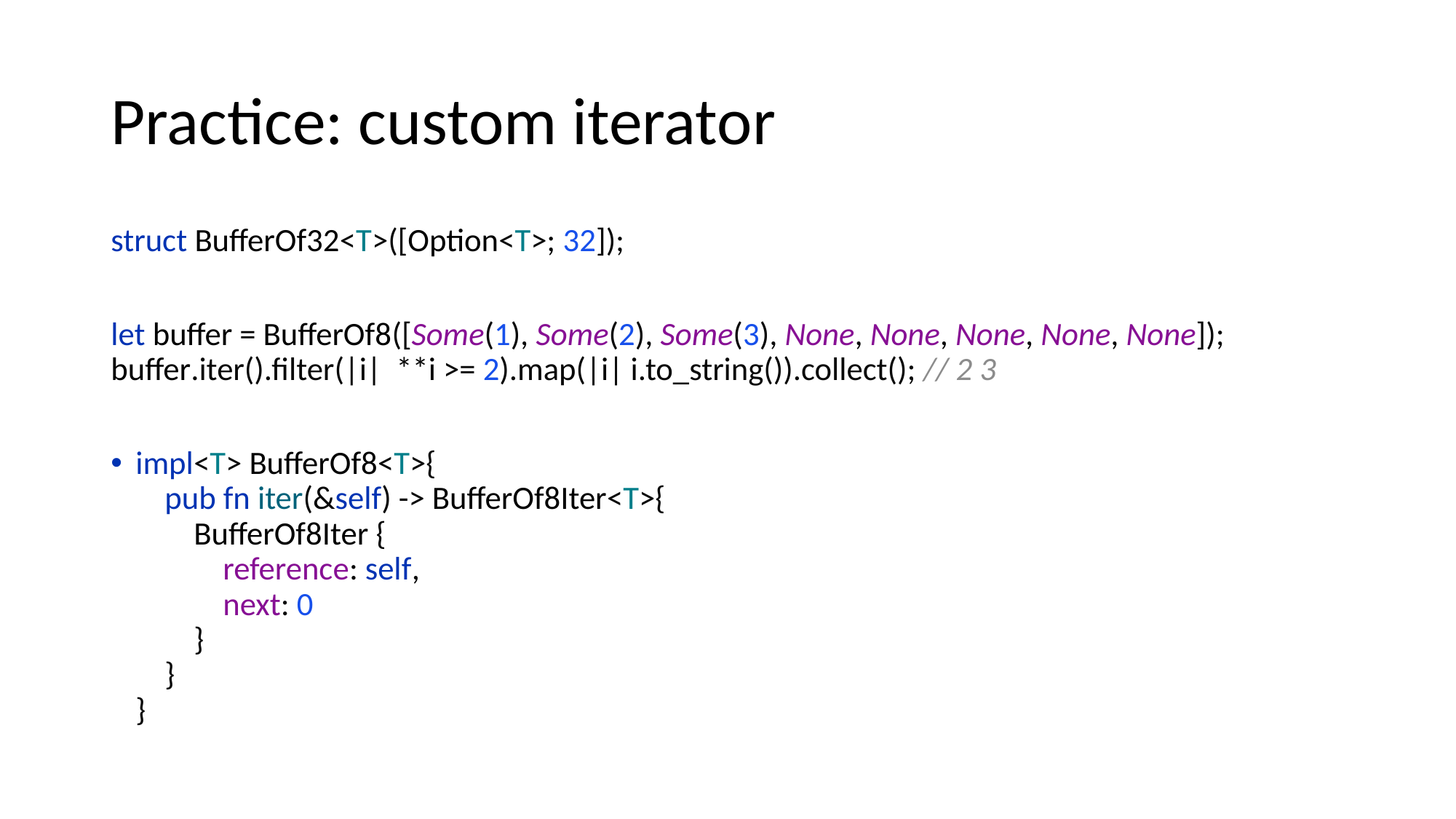

# Practice: custom iterator
struct BufferOf32<T>([Option<T>; 32]);

let buffer = BufferOf8([Some(1), Some(2), Some(3), None, None, None, None, None]);
buffer.iter().filter(|i|  **i >= 2).map(|i| i.to_string()).collect(); // 2 3

impl<T> BufferOf8<T>{
    pub fn iter(&self) -> BufferOf8Iter<T>{
        BufferOf8Iter {
            reference: self,
            next: 0
        }
    }
}